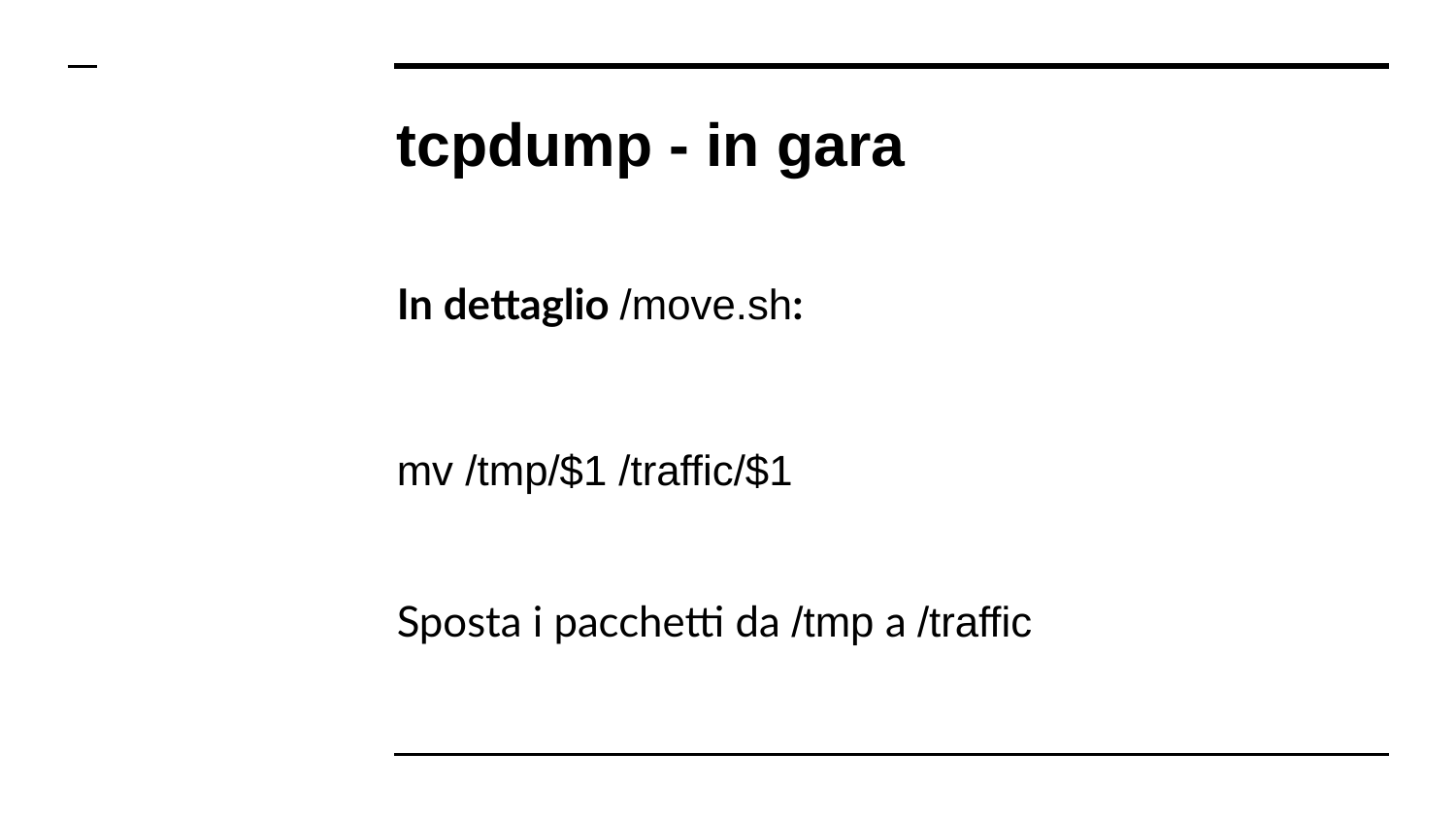

# tcpdump - in gara
In dettaglio /move.sh:

mv /tmp/$1 /traffic/$1

Sposta i pacchetti da /tmp a /traffic